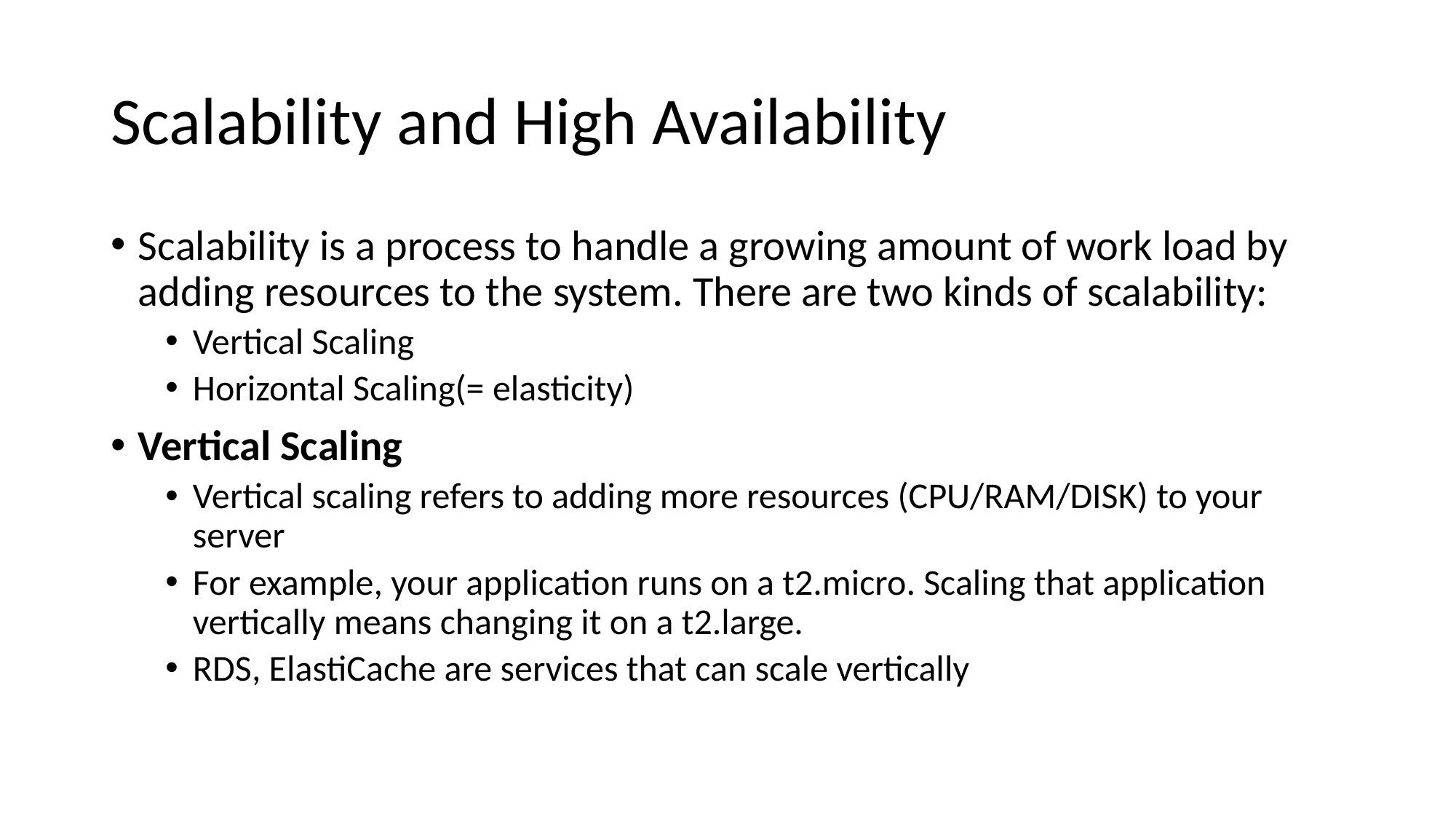

# Scalability and High Availability
Scalability is a process to handle a growing amount of work load by adding resources to the system. There are two kinds of scalability:
Vertical Scaling
Horizontal Scaling(= elasticity)
Vertical Scaling
Vertical scaling refers to adding more resources (CPU/RAM/DISK) to your server
For example, your application runs on a t2.micro. Scaling that application vertically means changing it on a t2.large.
RDS, ElastiCache are services that can scale vertically